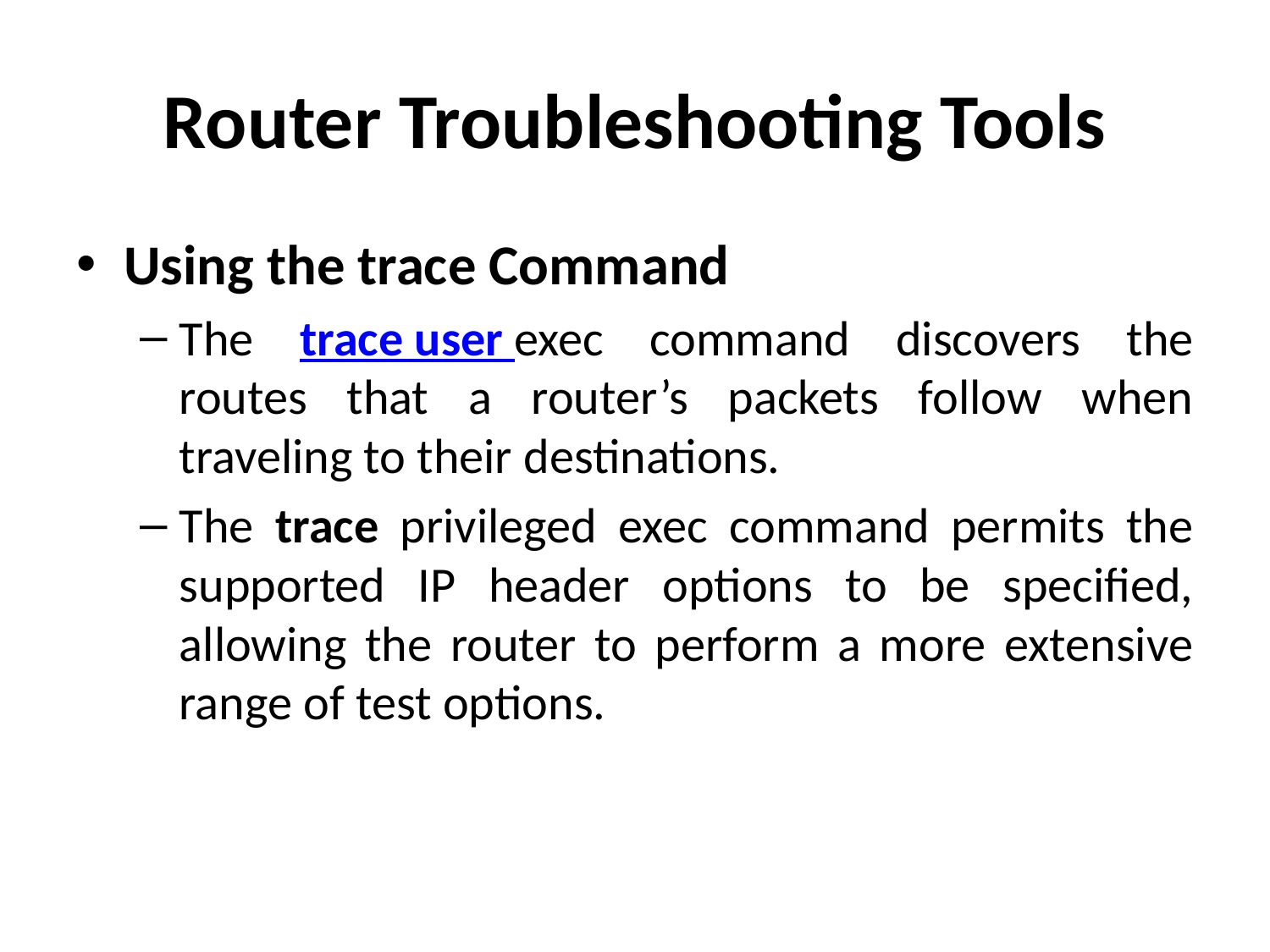

# Router Troubleshooting Tools
Using the trace Command
The trace user exec command discovers the routes that a router’s packets follow when traveling to their destinations.
The trace privileged exec command permits the supported IP header options to be specified, allowing the router to perform a more extensive range of test options.